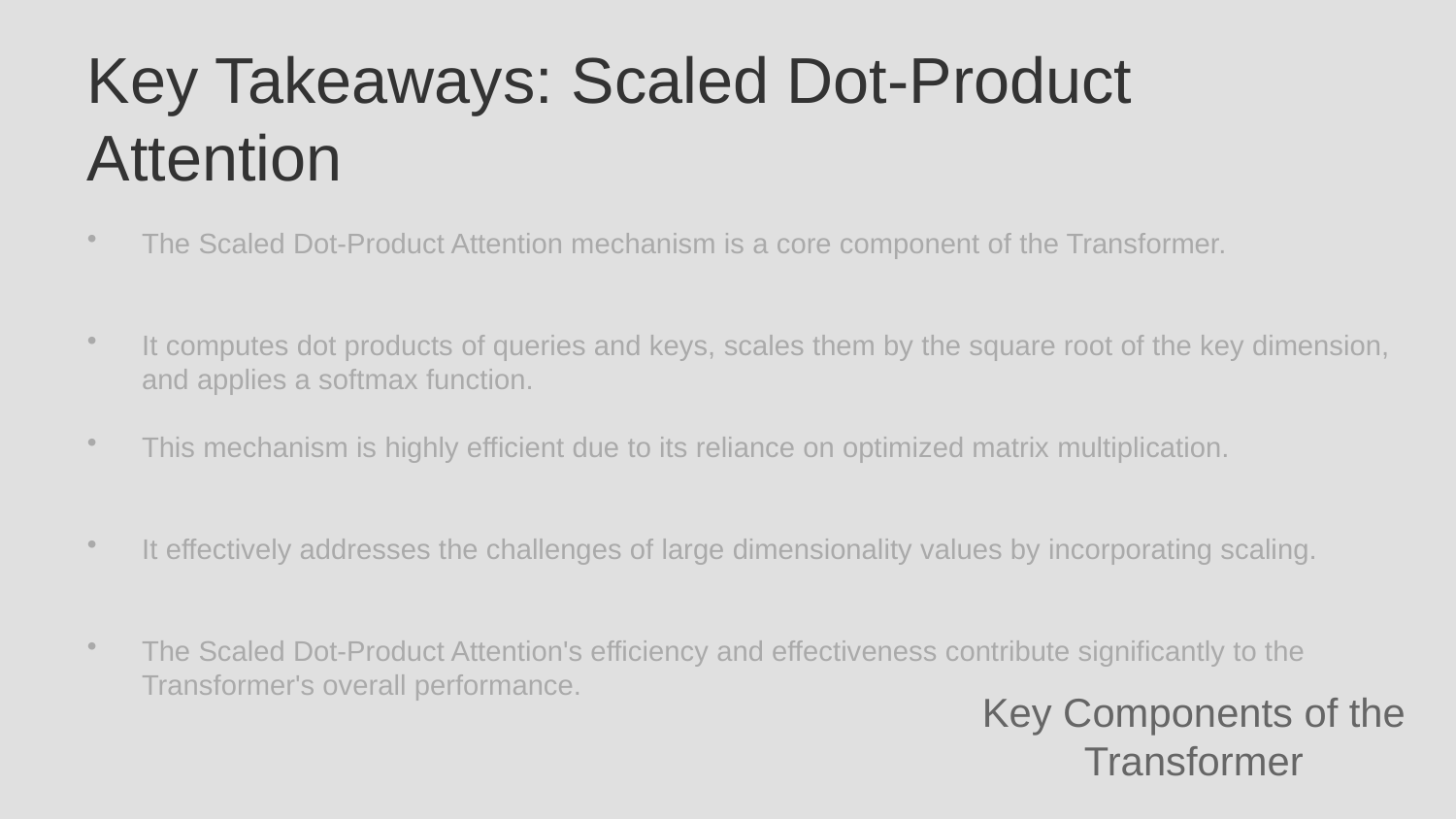

Key Takeaways: Scaled Dot-Product Attention
The Scaled Dot-Product Attention mechanism is a core component of the Transformer.
It computes dot products of queries and keys, scales them by the square root of the key dimension, and applies a softmax function.
This mechanism is highly efficient due to its reliance on optimized matrix multiplication.
It effectively addresses the challenges of large dimensionality values by incorporating scaling.
The Scaled Dot-Product Attention's efficiency and effectiveness contribute significantly to the Transformer's overall performance.
Key Components of the Transformer